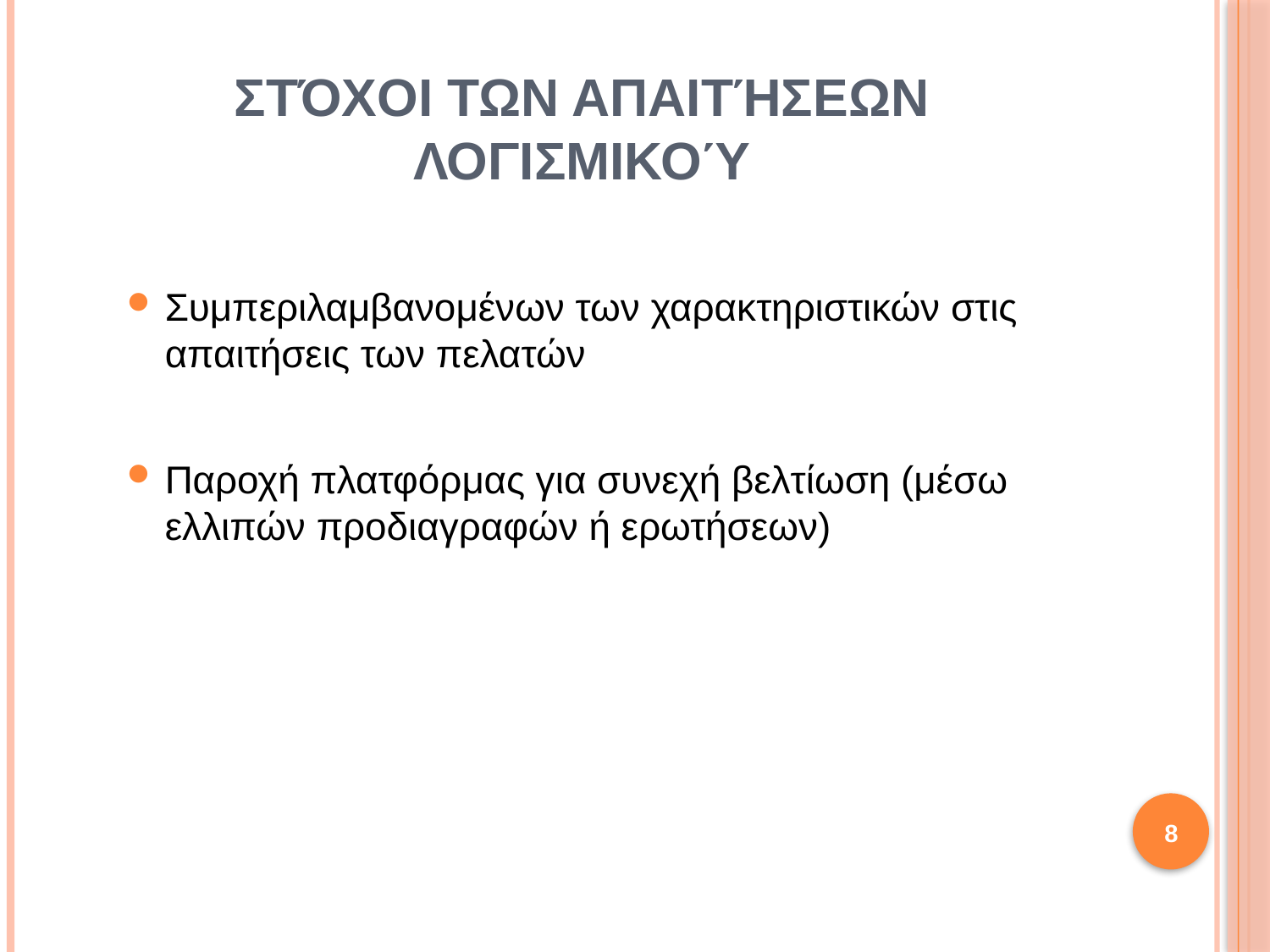

# Στόχοι Των Απαιτήσεων Λογισμικού

Συμπεριλαμβανομένων των χαρακτηριστικών στις απαιτήσεις των πελατών

Παροχή πλατφόρμας για συνεχή βελτίωση (μέσω ελλιπών προδιαγραφών ή ερωτήσεων)

8